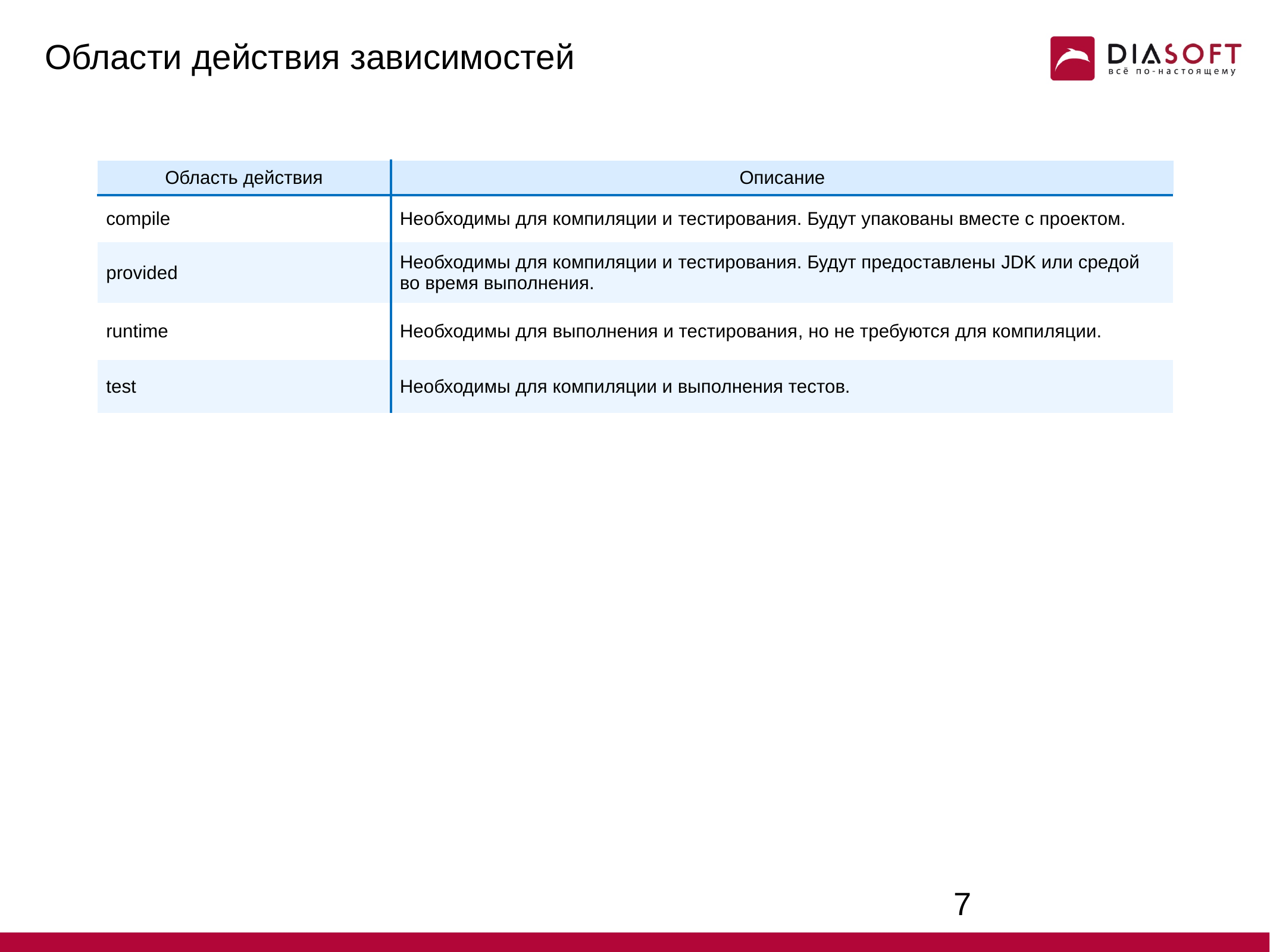

# Области действия зависимостей
| Область действия | Описание |
| --- | --- |
| compile | Необходимы для компиляции и тестирования. Будут упакованы вместе с проектом. |
| provided | Необходимы для компиляции и тестирования. Будут предоставлены JDK или средой во время выполнения. |
| runtime | Необходимы для выполнения и тестирования, но не требуются для компиляции. |
| test | Необходимы для компиляции и выполнения тестов. |
7